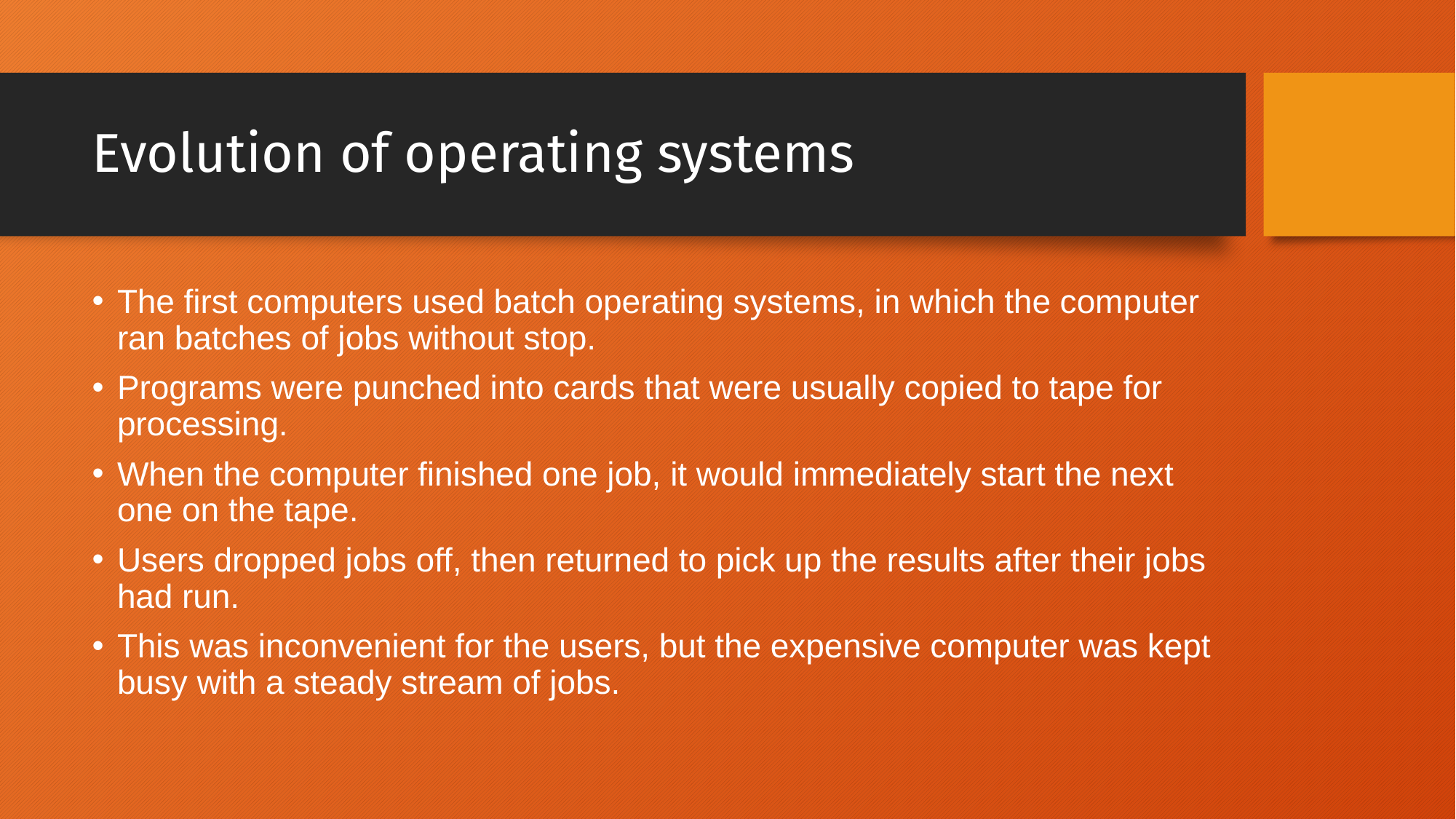

# Evolution of operating systems
The first computers used batch operating systems, in which the computer ran batches of jobs without stop.
Programs were punched into cards that were usually copied to tape for processing.
When the computer finished one job, it would immediately start the next one on the tape.
Users dropped jobs off, then returned to pick up the results after their jobs had run.
This was inconvenient for the users, but the expensive computer was kept busy with a steady stream of jobs.